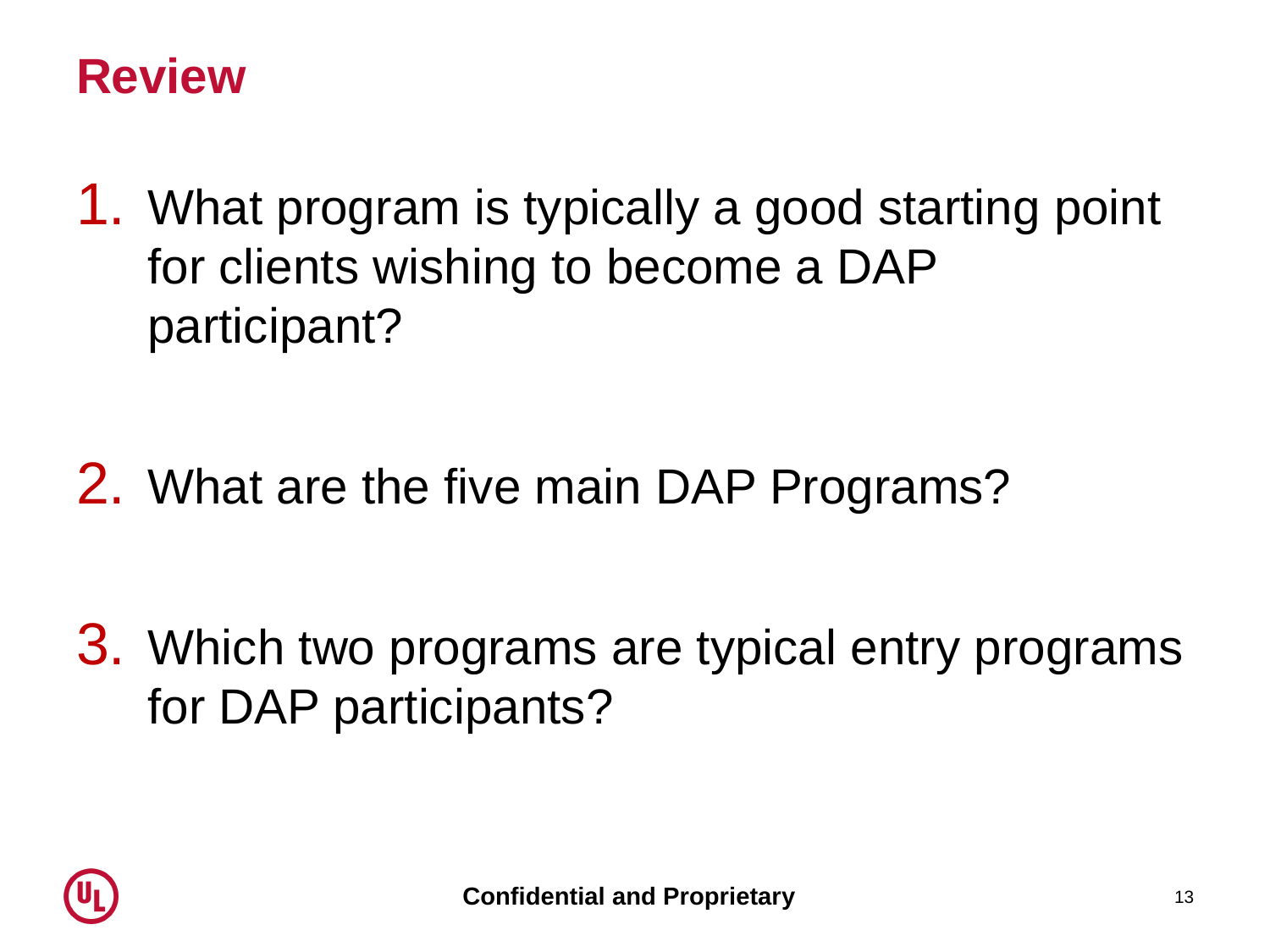

# Review
What program is typically a good starting point for clients wishing to become a DAP participant?

What are the five main DAP Programs?

Which two programs are typical entry programs for DAP participants?

13